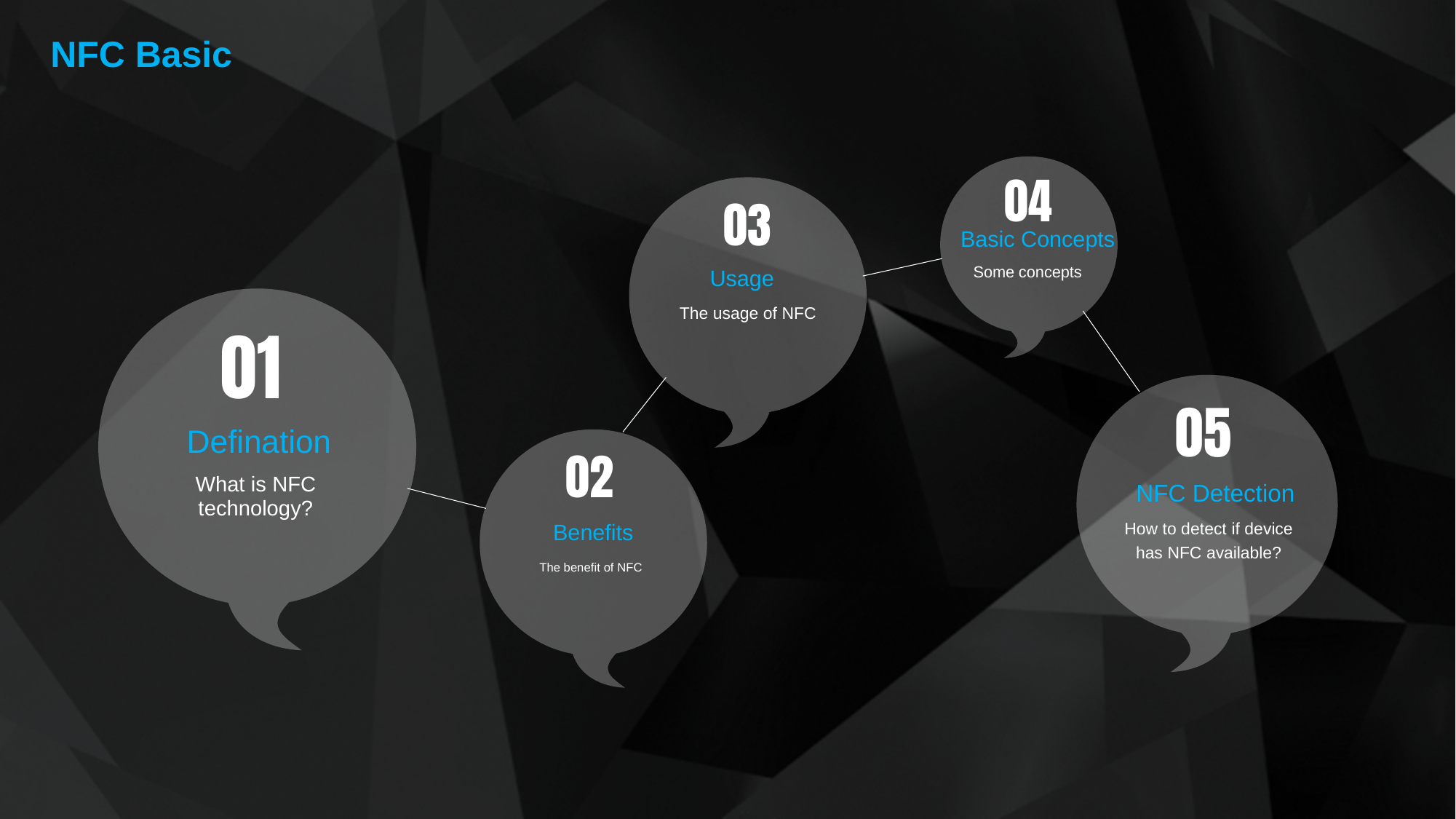

NFC Basic

04
Basic Concepts
Some concepts

03
Usage
The usage of NFC

01

05
NFC Detection
How to detect if device has NFC available?
Defination

02
Benefits
The benefit of NFC
What is NFC technology?